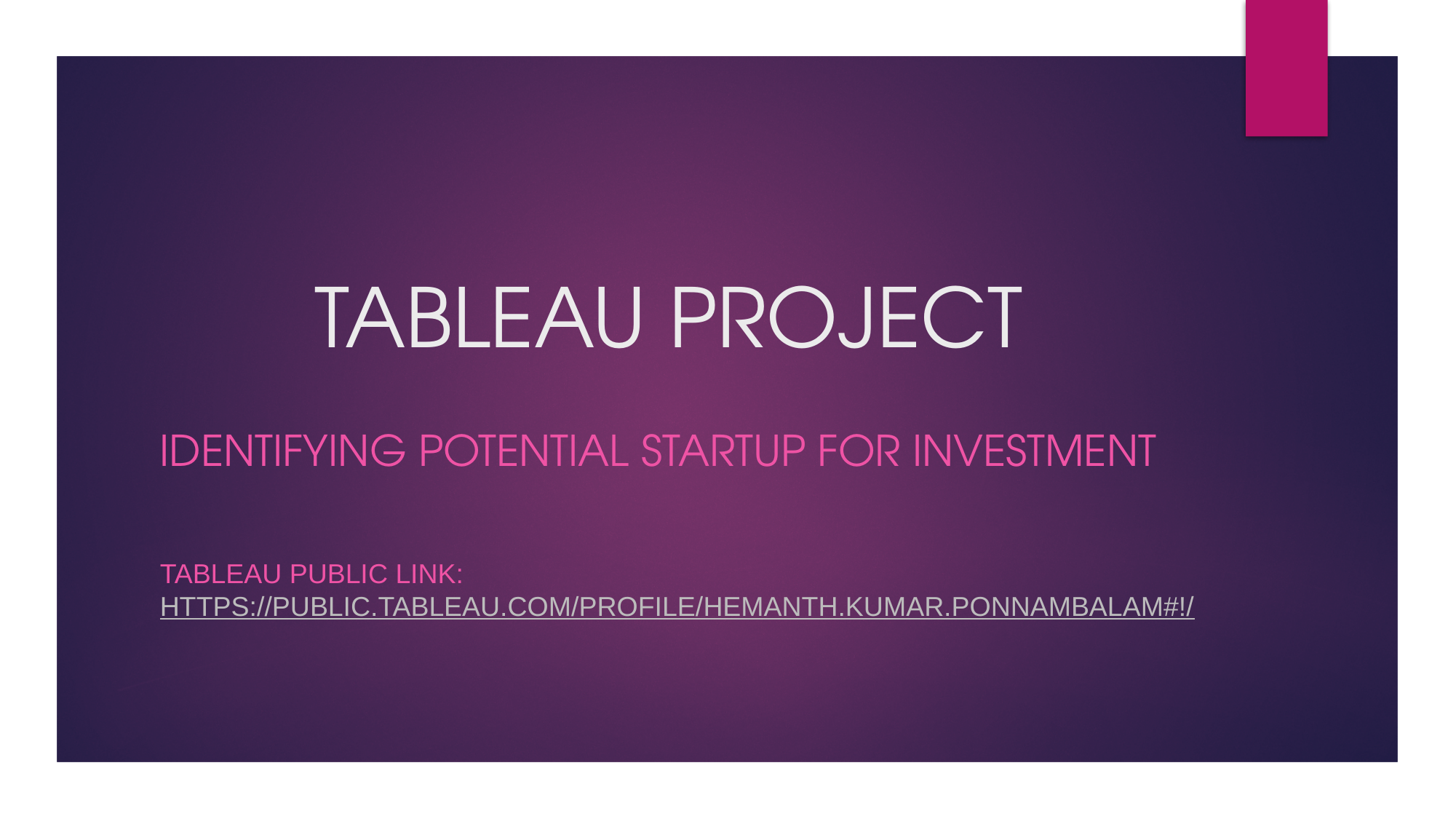

# TABLEAU PROJECT
Identifying Potential Startup for Investment

Tableau public link: https://public.tableau.com/profile/hemanth.kumar.ponnambalam#!/